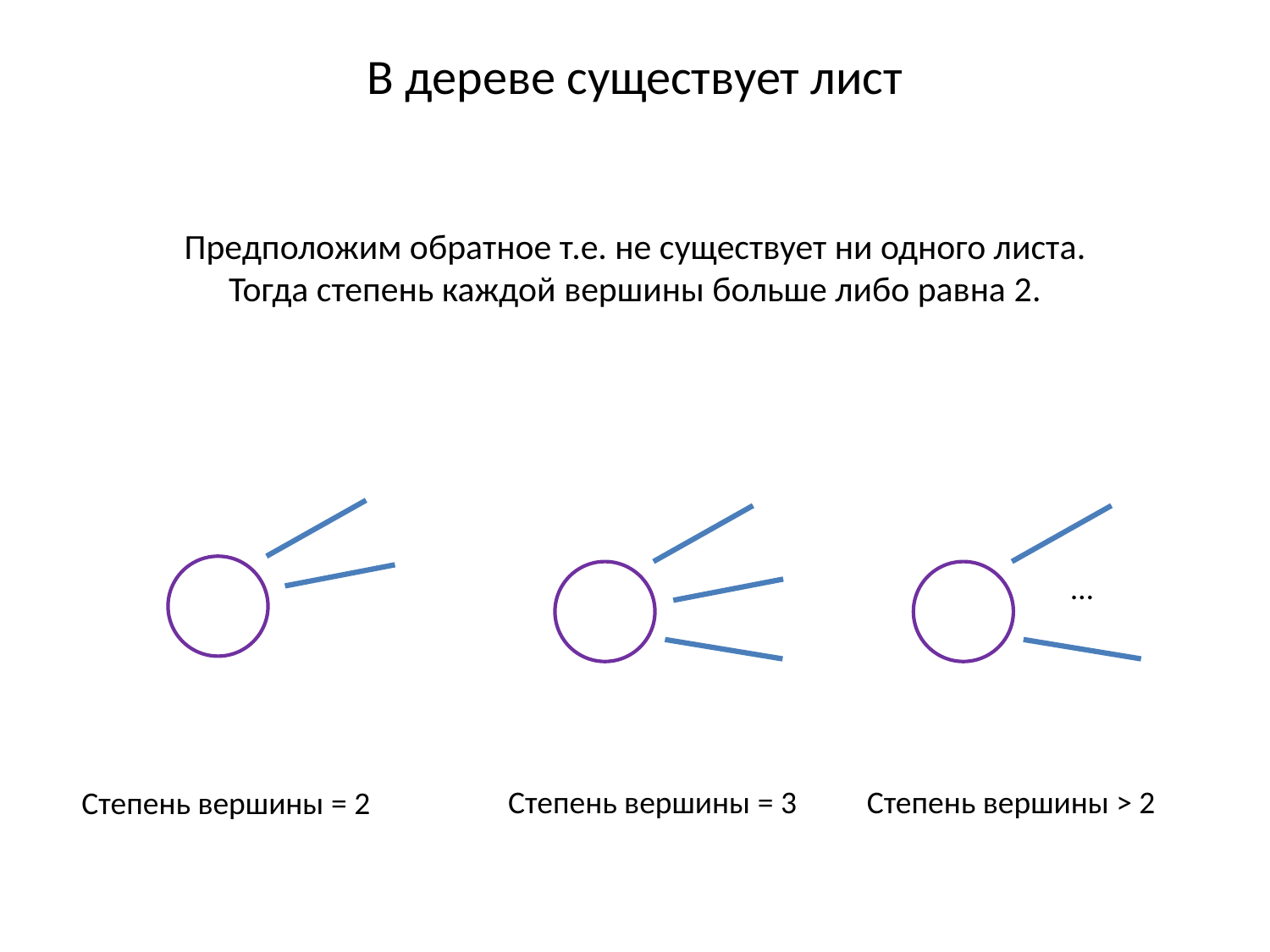

В дереве существует лист
Предположим обратное т.е. не существует ни одного листа.
Тогда степень каждой вершины больше либо равна 2.

…
Степень вершины = 3
Степень вершины > 2
Степень вершины = 2